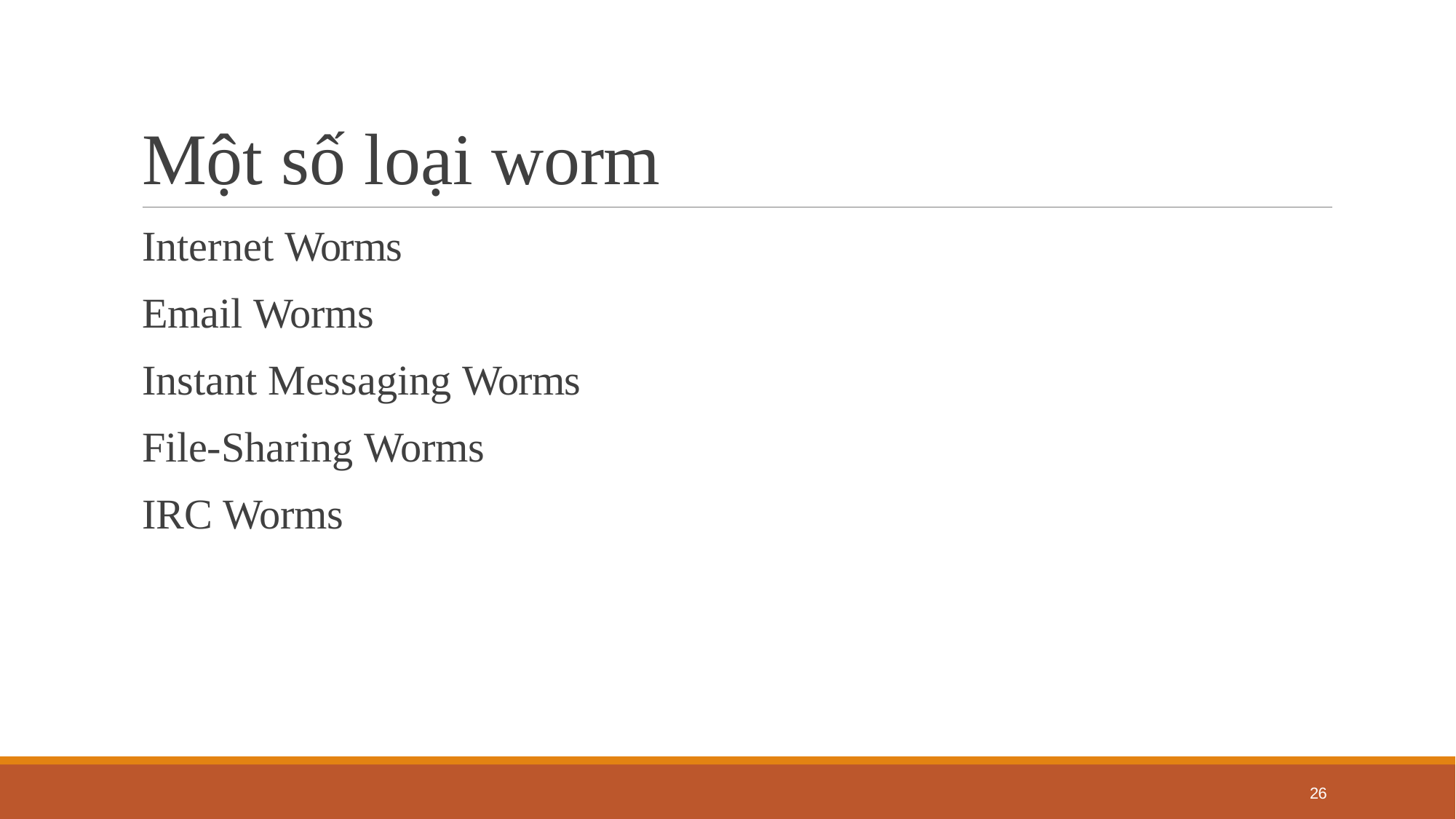

# Một số loại worm
Internet Worms Email Worms
Instant Messaging Worms File-Sharing Worms
IRC Worms
26